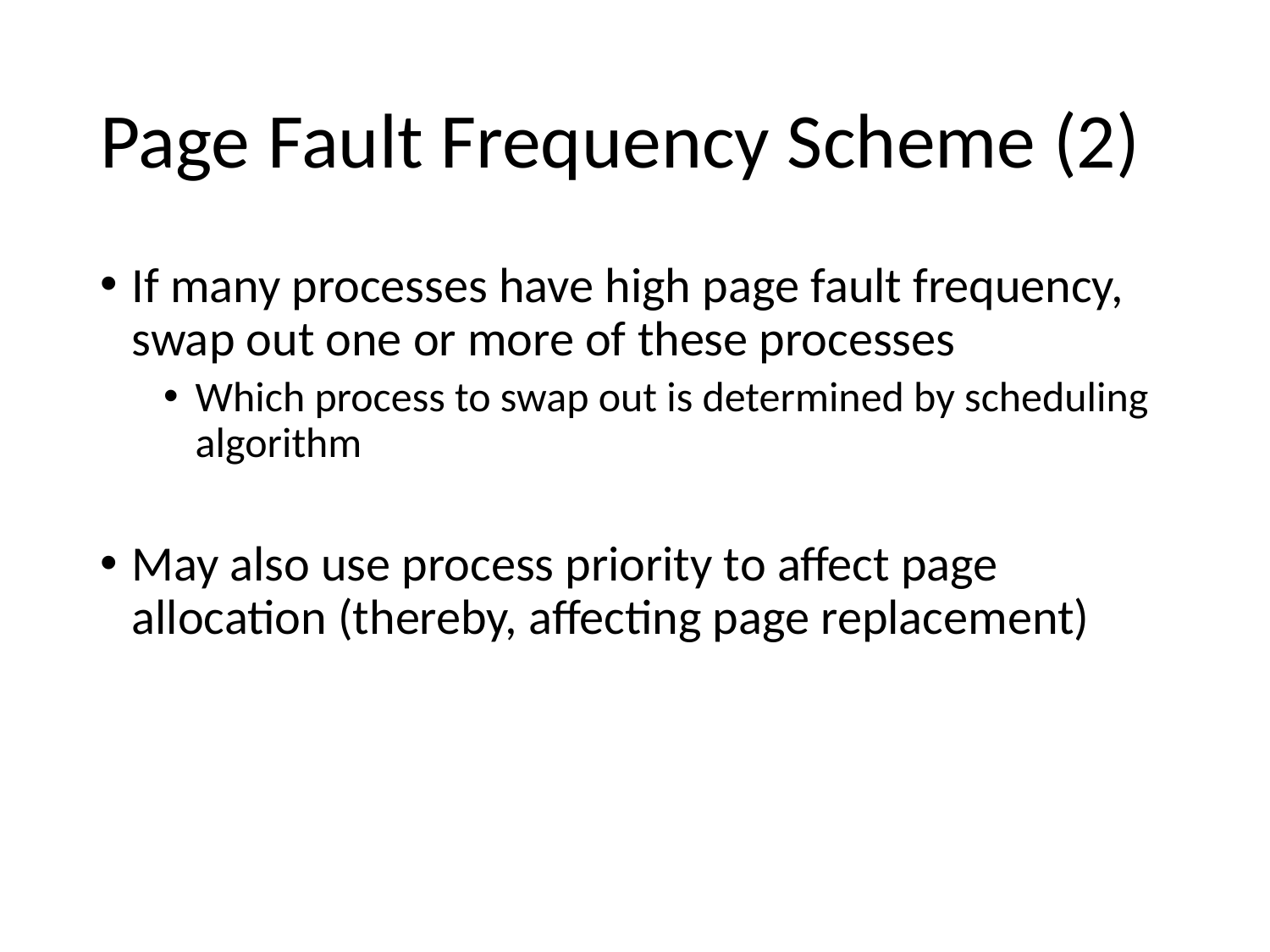

# Page Fault Frequency Scheme (2)
If many processes have high page fault frequency, swap out one or more of these processes
Which process to swap out is determined by scheduling algorithm

May also use process priority to affect page allocation (thereby, affecting page replacement)